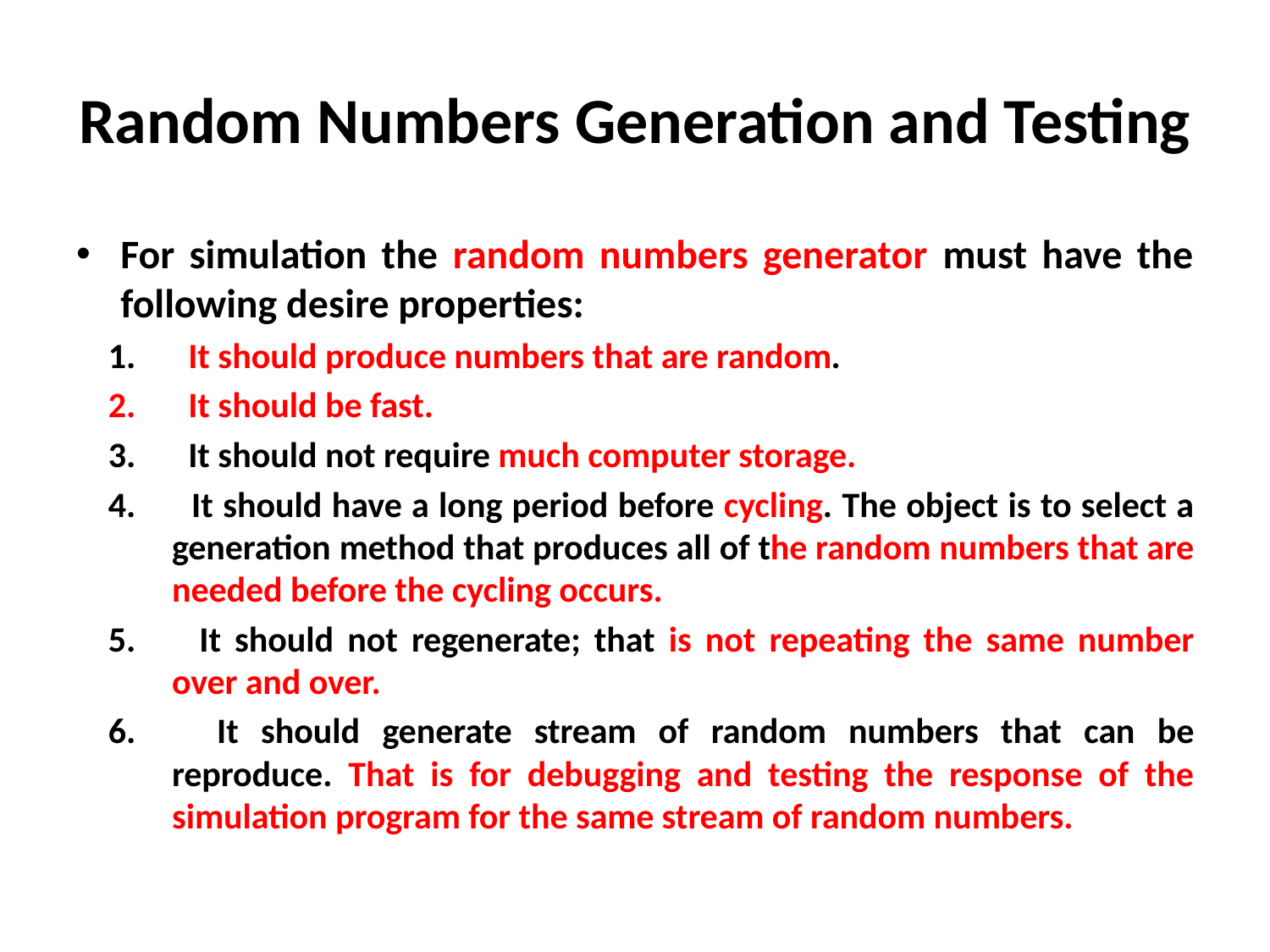

# Random Numbers Generation and Testing
For simulation the random numbers generator must have the following desire properties:
  It should produce numbers that are random.
  It should be fast.
  It should not require much computer storage.
  It should have a long period before cycling. The object is to select a generation method that produces all of the random numbers that are needed before the cycling occurs.
  It should not regenerate; that is not repeating the same number over and over.
  It should generate stream of random numbers that can be reproduce. That is for debugging and testing the response of the simulation program for the same stream of random numbers.